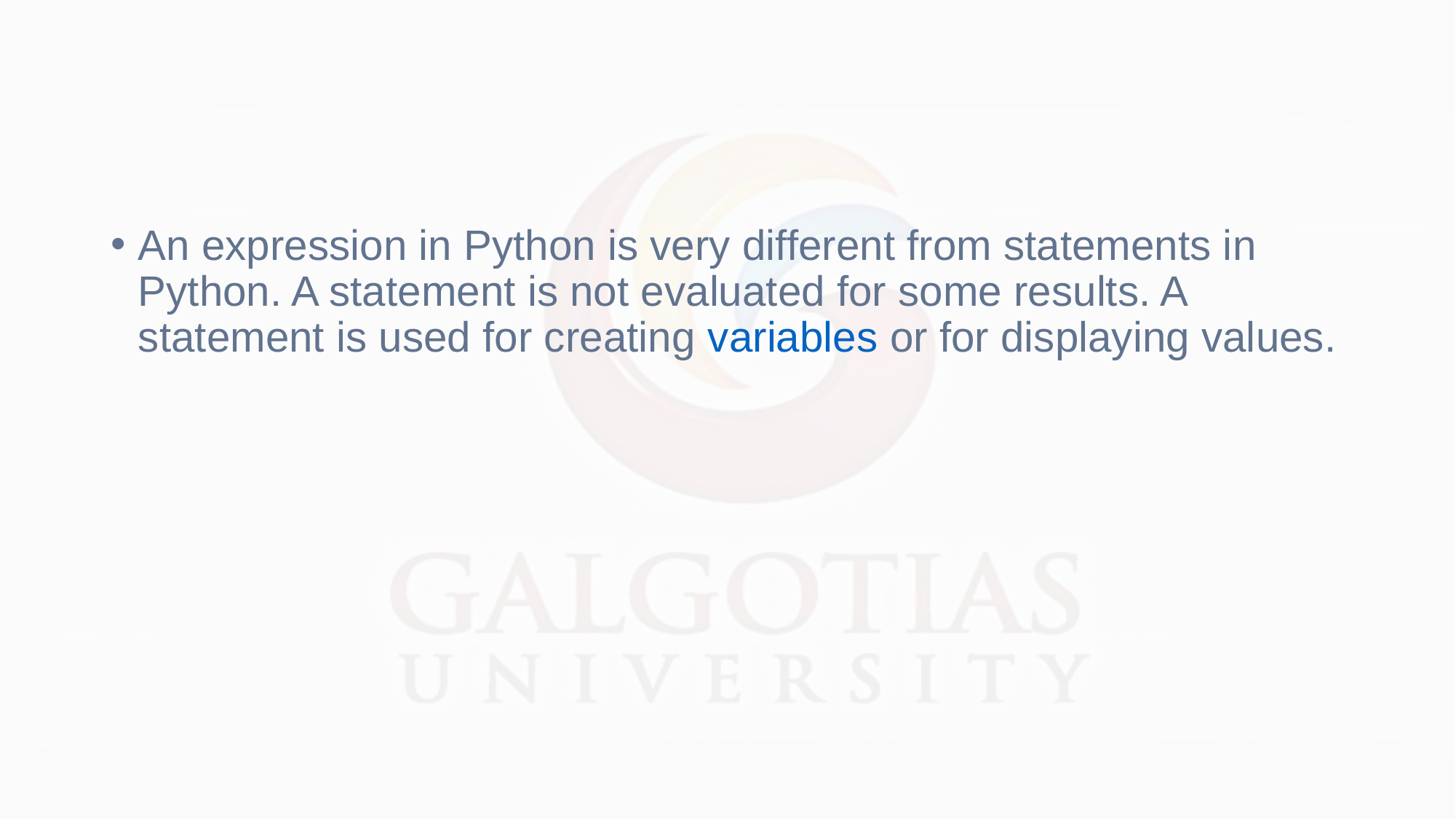

#
An expression in Python is very different from statements in Python. A statement is not evaluated for some results. A statement is used for creating variables or for displaying values.